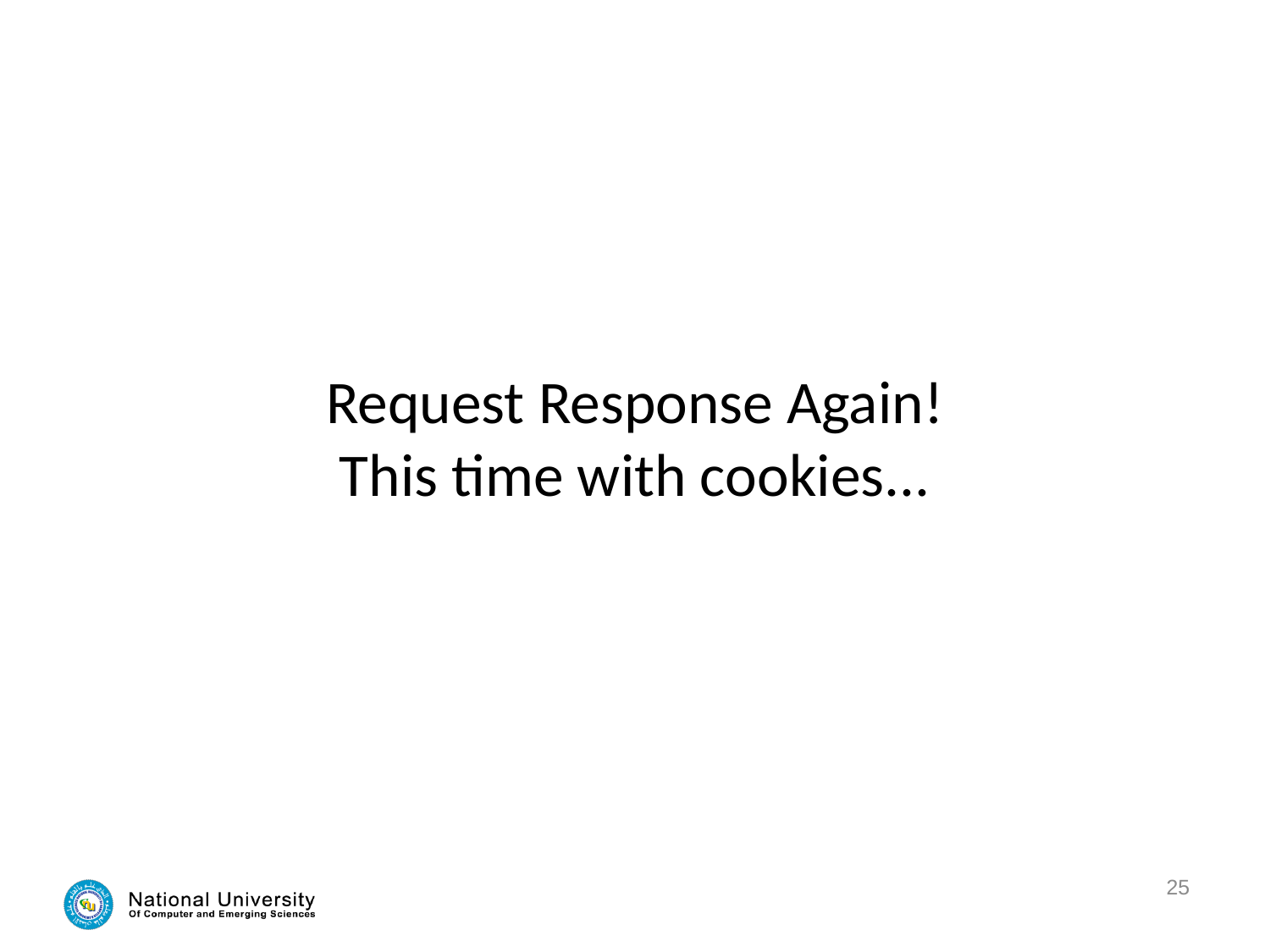

# Request Response Again! This time with cookies...
25